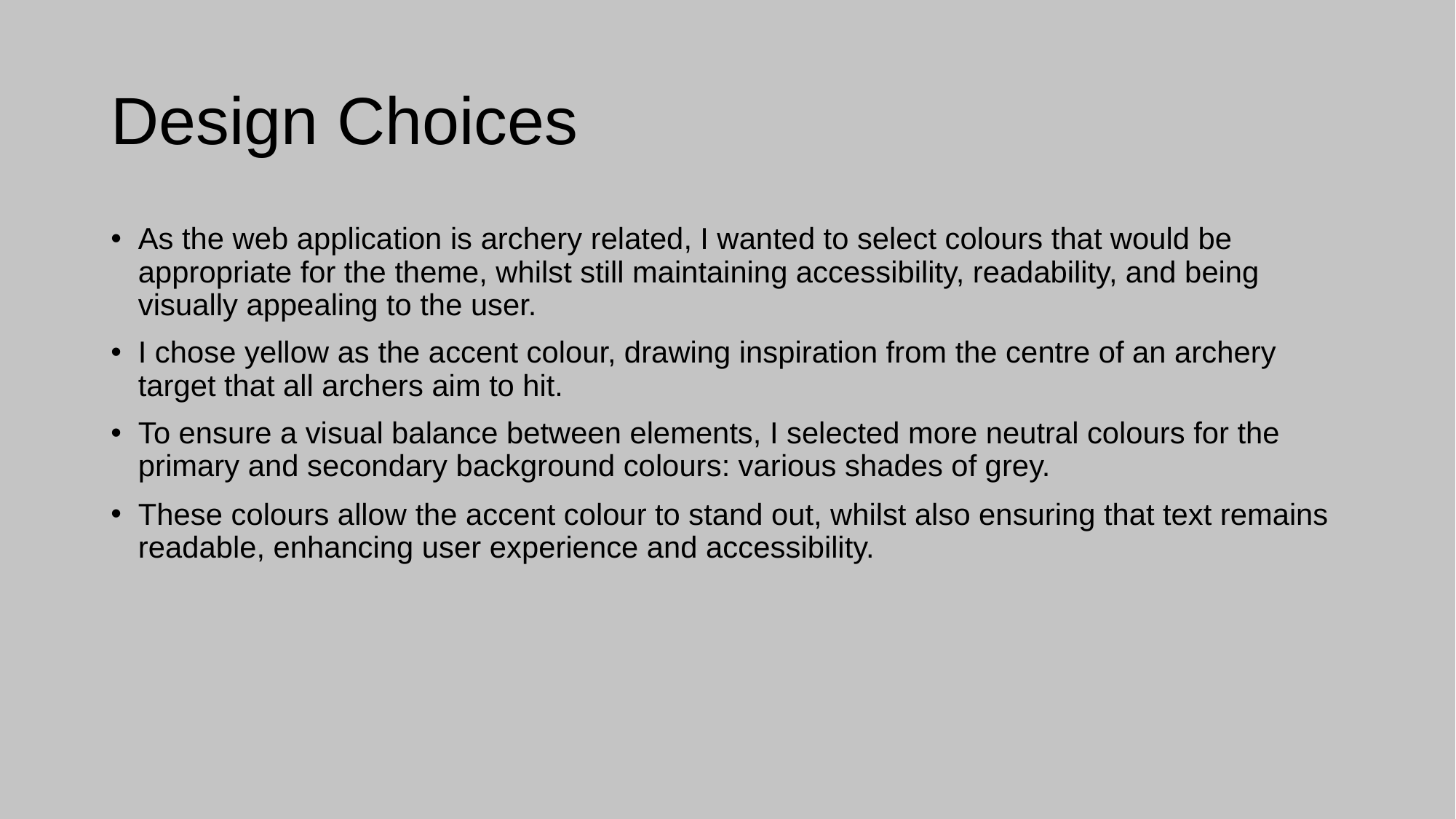

# Design Choices
As the web application is archery related, I wanted to select colours that would be appropriate for the theme, whilst still maintaining accessibility, readability, and being visually appealing to the user.
I chose yellow as the accent colour, drawing inspiration from the centre of an archery target that all archers aim to hit.
To ensure a visual balance between elements, I selected more neutral colours for the primary and secondary background colours: various shades of grey.
These colours allow the accent colour to stand out, whilst also ensuring that text remains readable, enhancing user experience and accessibility.